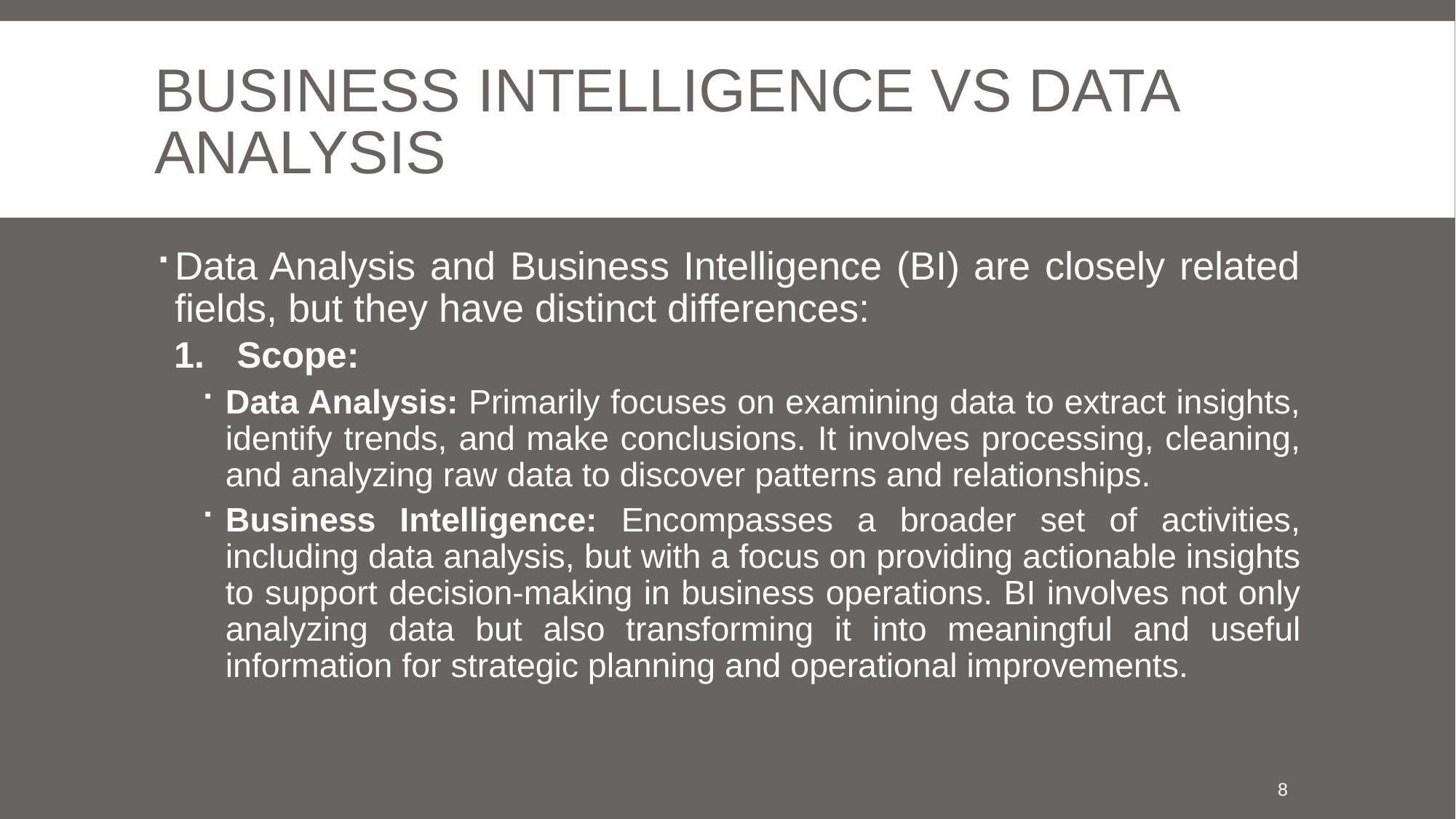

# business intelligence VS Data analysis
Data Analysis and Business Intelligence (BI) are closely related fields, but they have distinct differences:
Scope:
Data Analysis: Primarily focuses on examining data to extract insights, identify trends, and make conclusions. It involves processing, cleaning, and analyzing raw data to discover patterns and relationships.
Business Intelligence: Encompasses a broader set of activities, including data analysis, but with a focus on providing actionable insights to support decision-making in business operations. BI involves not only analyzing data but also transforming it into meaningful and useful information for strategic planning and operational improvements.

8